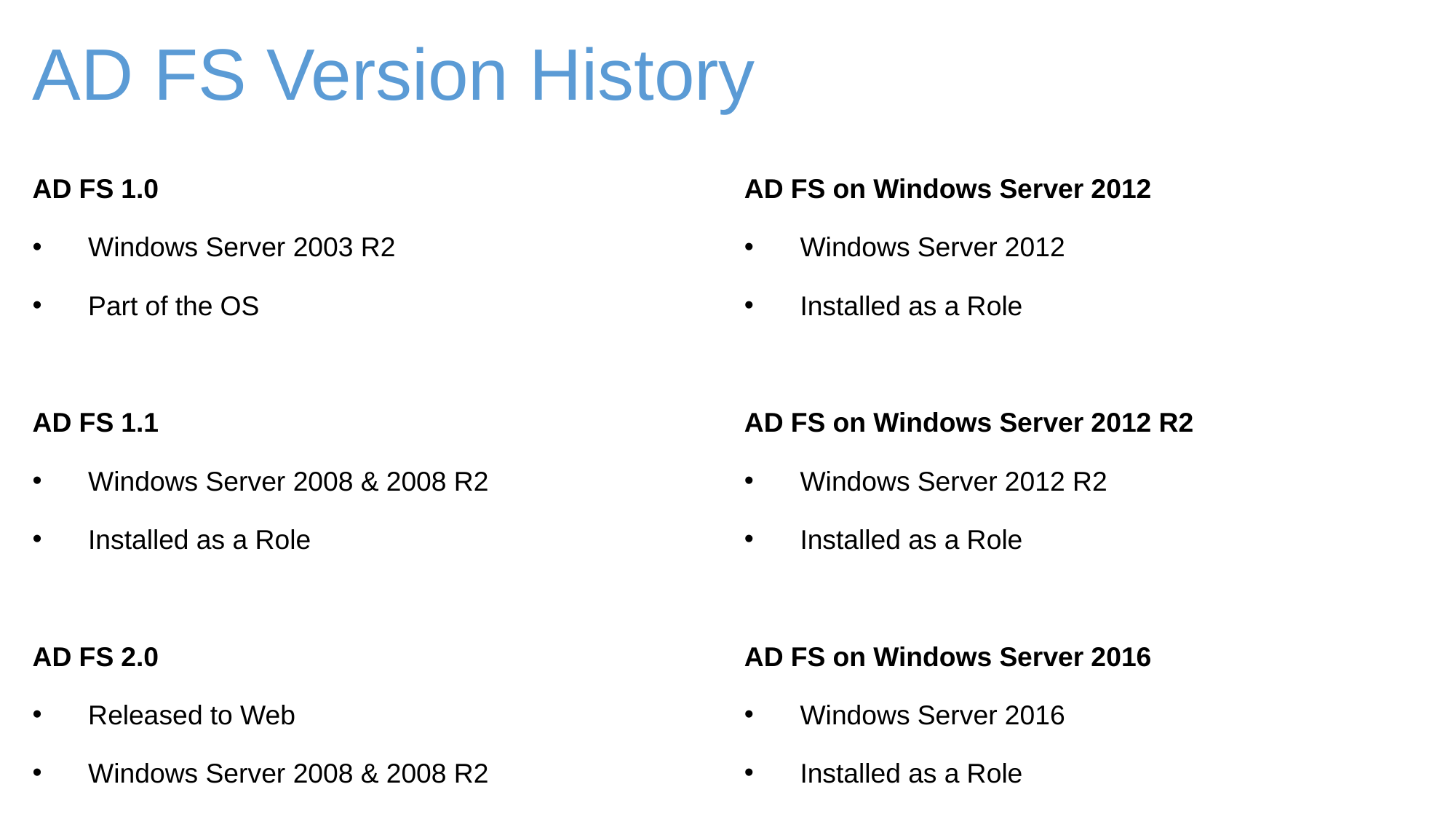

# AD FS Version History
AD FS 1.0
Windows Server 2003 R2
Part of the OS

AD FS 1.1
Windows Server 2008 & 2008 R2
Installed as a Role

AD FS 2.0
Released to Web
Windows Server 2008 & 2008 R2
AD FS on Windows Server 2012
Windows Server 2012
Installed as a Role

AD FS on Windows Server 2012 R2
Windows Server 2012 R2
Installed as a Role

AD FS on Windows Server 2016
Windows Server 2016
Installed as a Role